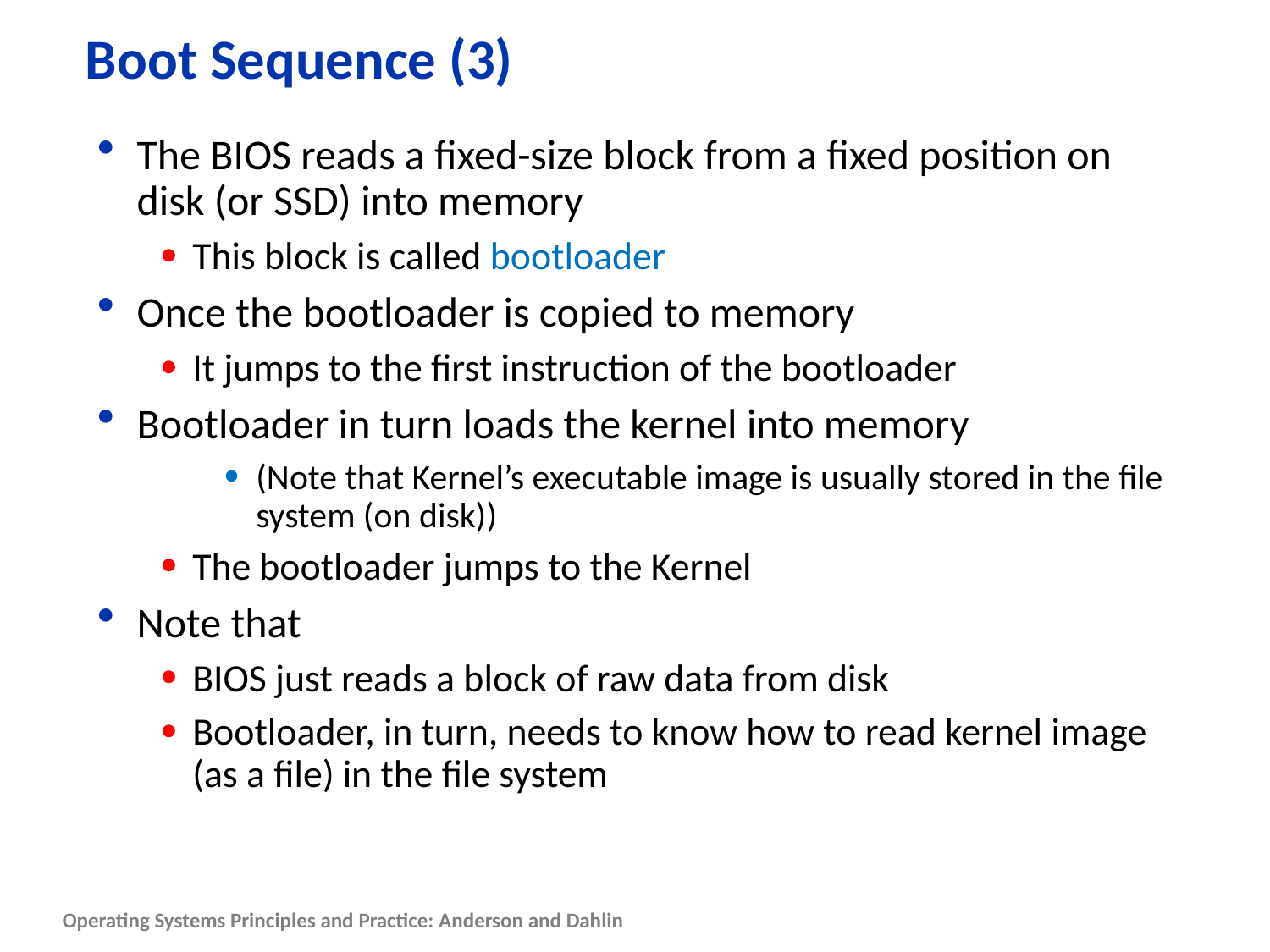

# Boot Sequence (3)
The BIOS reads a fixed-size block from a fixed position on disk (or SSD) into memory
This block is called bootloader
Once the bootloader is copied to memory
It jumps to the first instruction of the bootloader
Bootloader in turn loads the kernel into memory
(Note that Kernel’s executable image is usually stored in the file system (on disk))
The bootloader jumps to the Kernel
Note that
BIOS just reads a block of raw data from disk
Bootloader, in turn, needs to know how to read kernel image (as a file) in the file system

Operating Systems Principles and Practice: Anderson and Dahlin